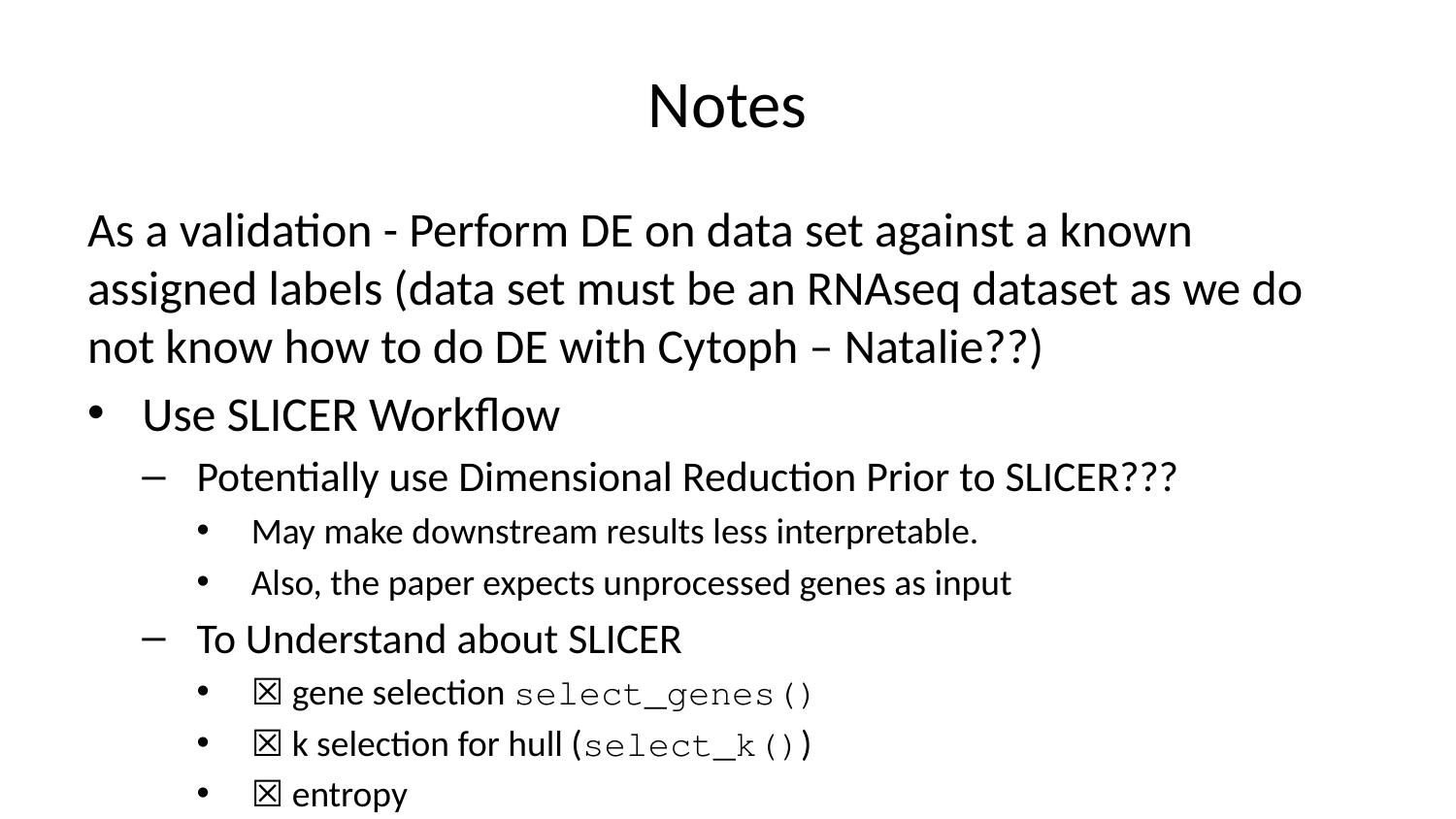

# Notes
As a validation - Perform DE on data set against a known assigned labels (data set must be an RNAseq dataset as we do not know how to do DE with Cytoph – Natalie??)
Use SLICER Workflow
Potentially use Dimensional Reduction Prior to SLICER???
May make downstream results less interpretable.
Also, the paper expects unprocessed genes as input
To Understand about SLICER
☒ gene selection select_genes()
☒ k selection for hull (select_k())
☒ entropy
☐ knn embeddings
☐ LLE
Correlate Geodesic entropy to cells to define junction points.
I am less convinced that we can do this portion.
Perform DE on cells within the Junction (definition of a junction still TBD)
Either use only the SLICER genes as input, or the whole geneset.
Ideally there will be biologically relevant DE genes within these groups.
Alternatives: compare junction points to each other SLICER Branch
Potentional Problems:
Junction sets may not include enough cells to have powered DE results.